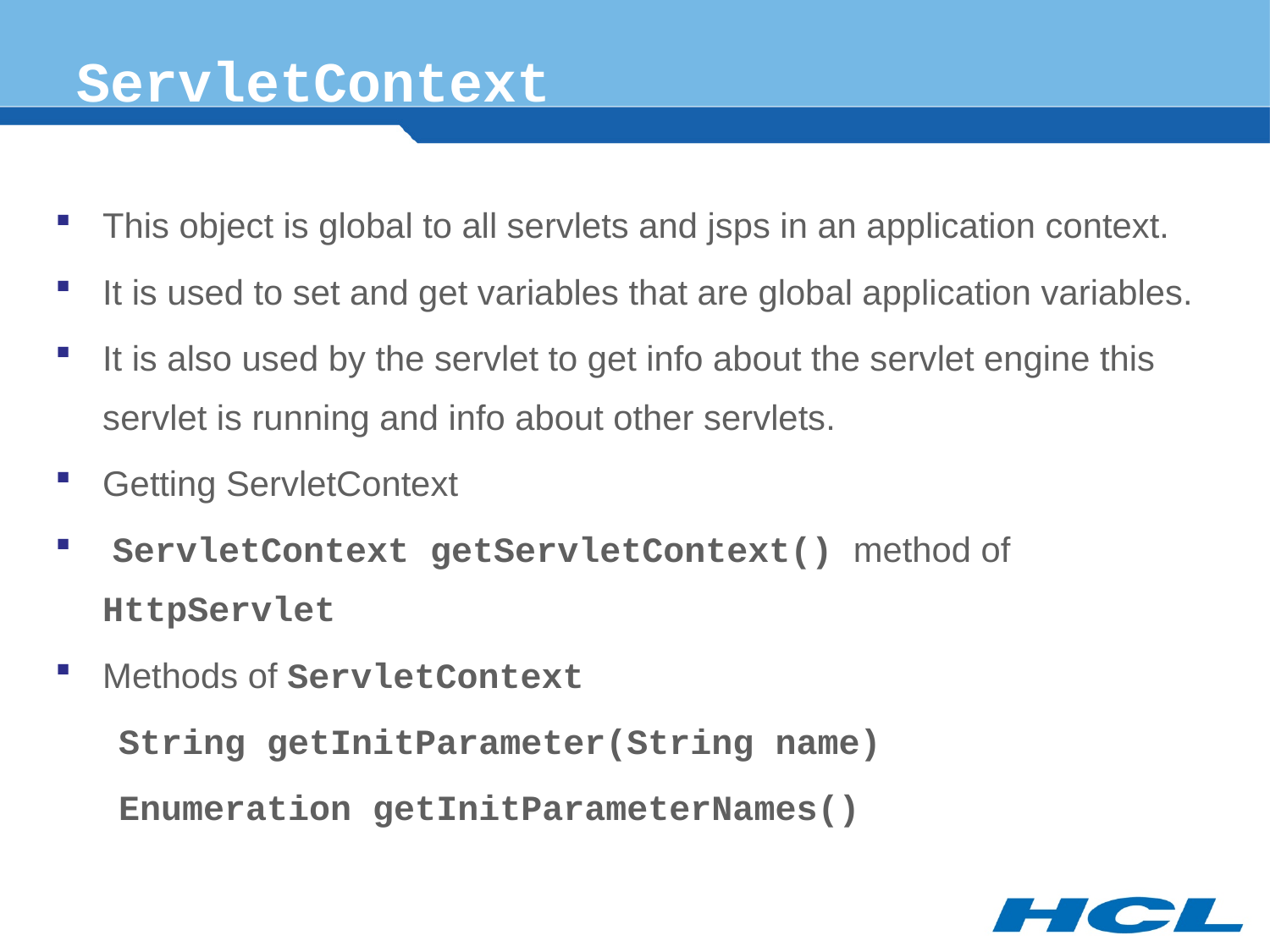

# ServletContext
This object is global to all servlets and jsps in an application context.
It is used to set and get variables that are global application variables.
It is also used by the servlet to get info about the servlet engine this servlet is running and info about other servlets.
Getting ServletContext
 ServletContext getServletContext() method of HttpServlet
Methods of ServletContext
String getInitParameter(String name)
Enumeration getInitParameterNames()